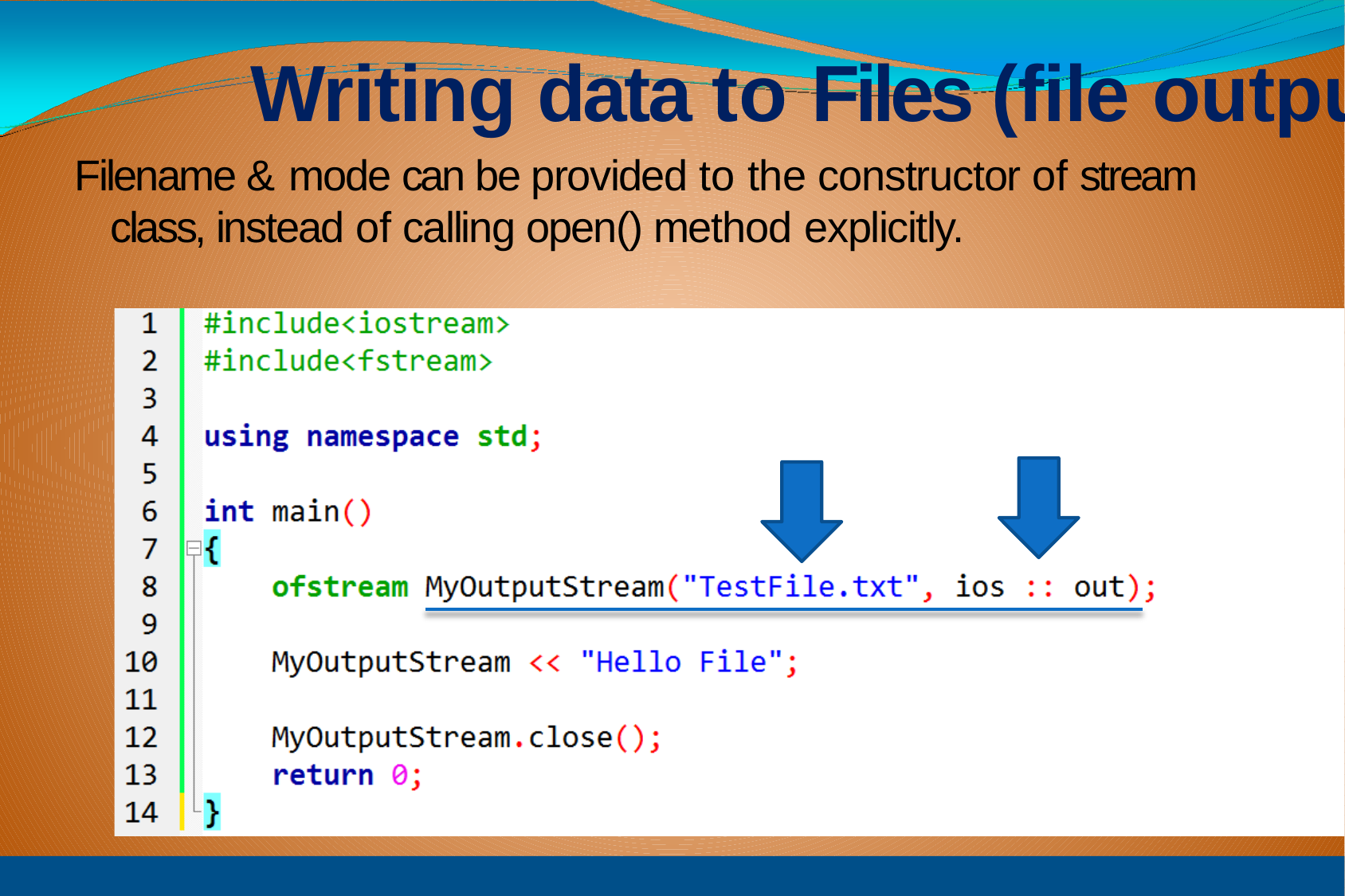

Writing data to Files (file output)
# Filename & mode can be provided to the constructor of stream  class, instead of calling open() method explicitly.